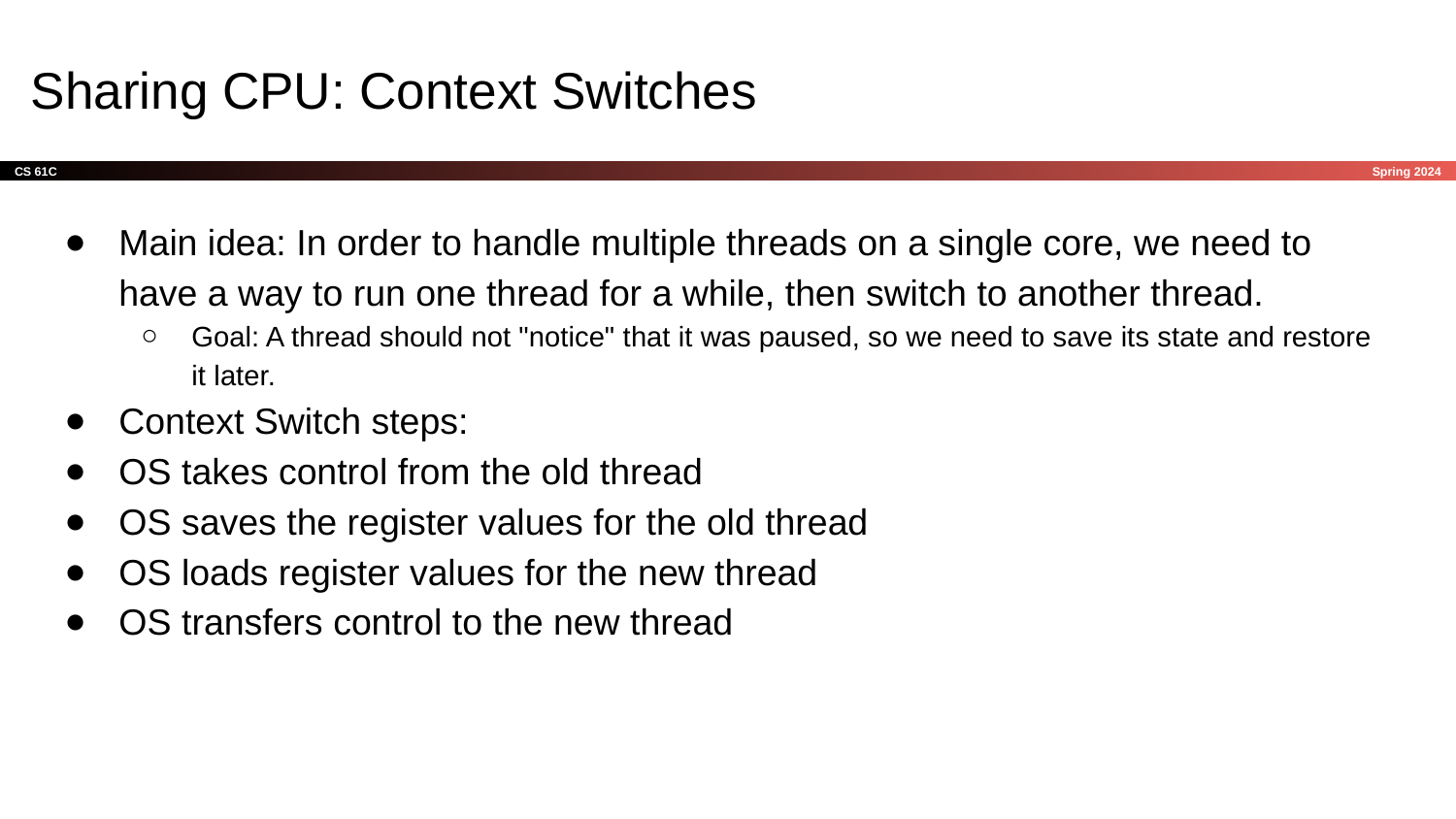

# Sharing CPU: Context Switches
Main idea: In order to handle multiple threads on a single core, we need to have a way to run one thread for a while, then switch to another thread.
Goal: A thread should not "notice" that it was paused, so we need to save its state and restore it later.
Context Switch steps:
OS takes control from the old thread
OS saves the register values for the old thread
OS loads register values for the new thread
OS transfers control to the new thread